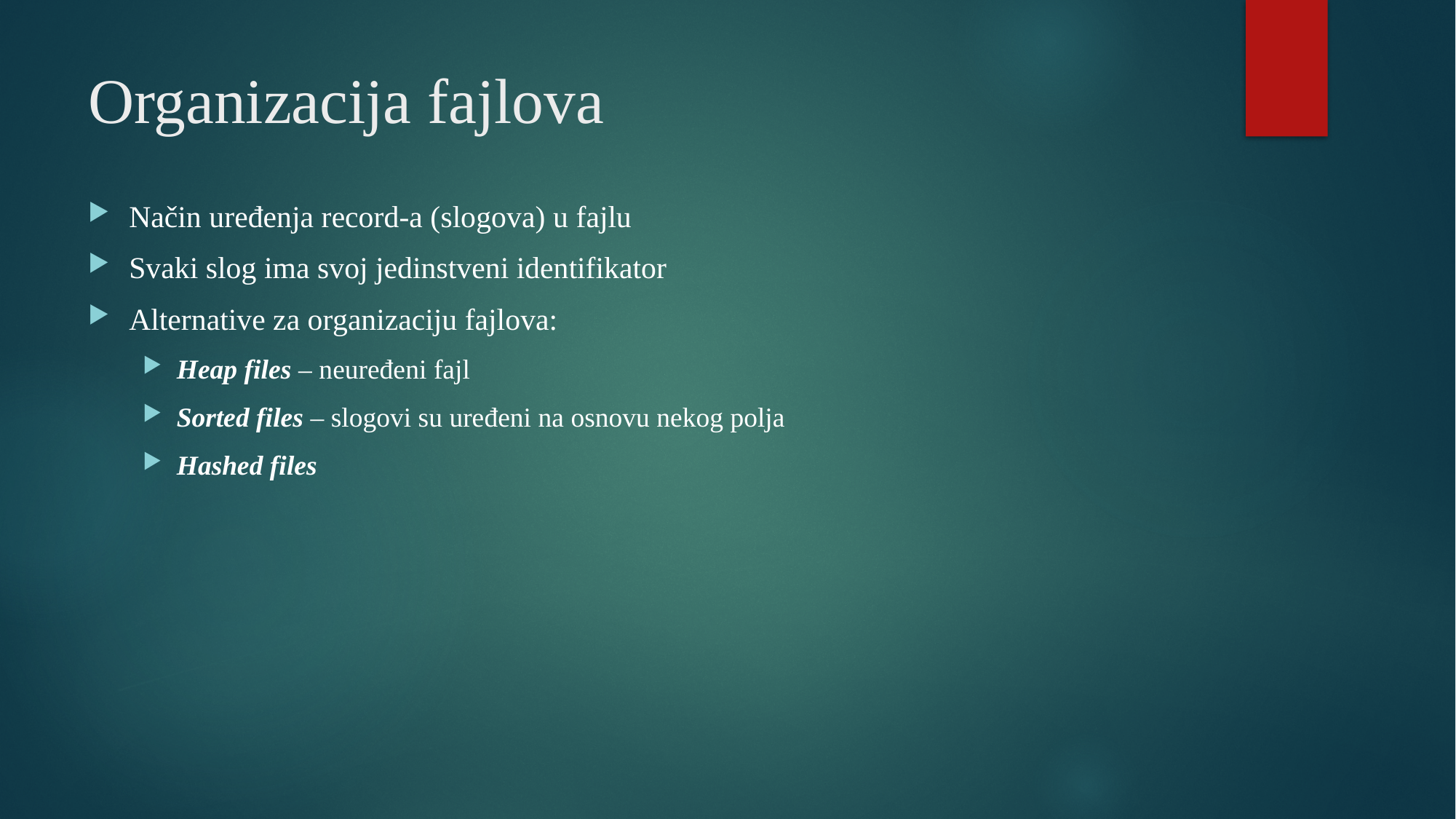

# Organizacija fajlova
Način uređenja record-a (slogova) u fajlu
Svaki slog ima svoj jedinstveni identifikator
Alternative za organizaciju fajlova:
Heap files – neuređeni fajl
Sorted files – slogovi su uređeni na osnovu nekog polja
Hashed files